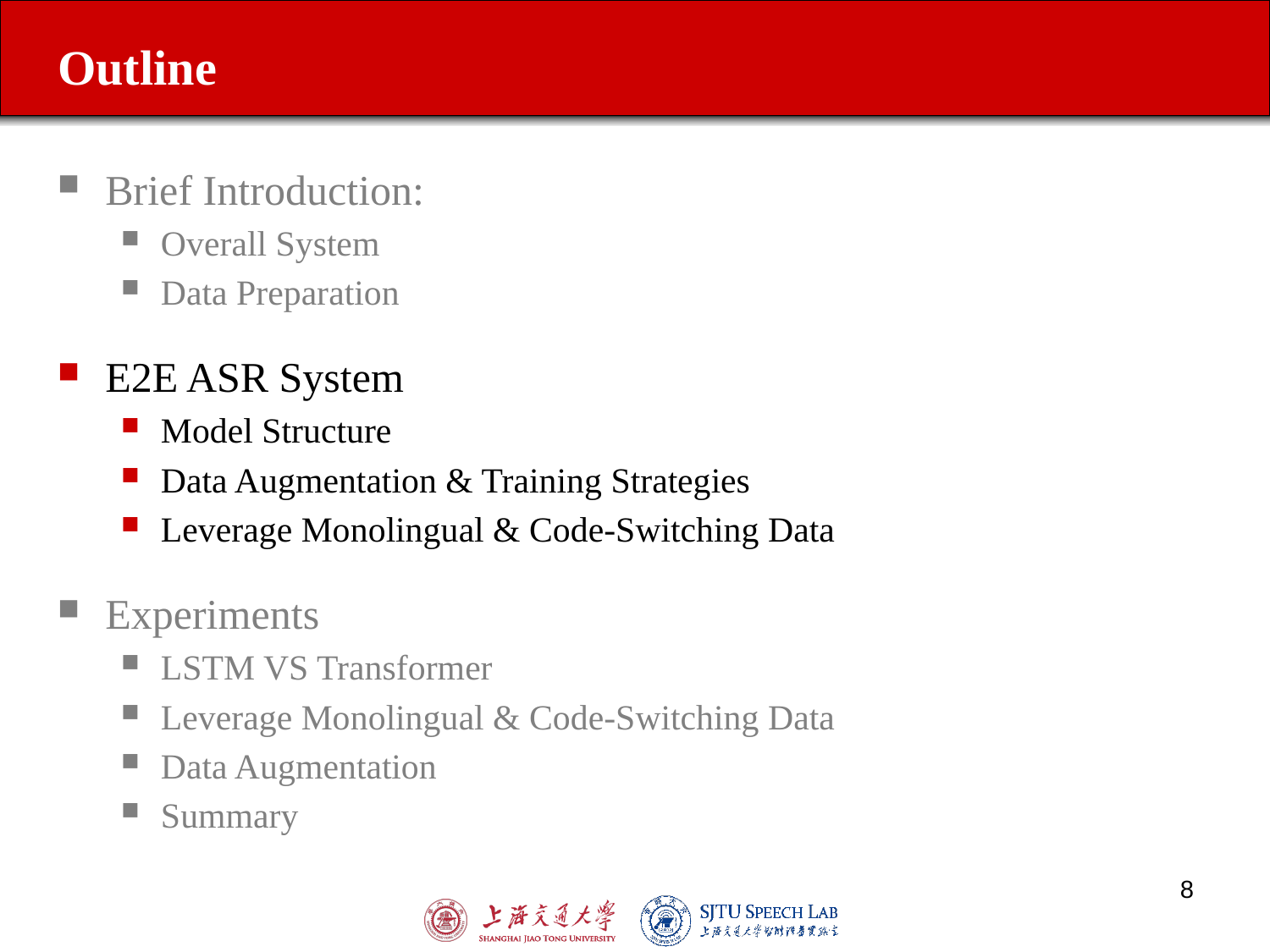

# Outline
Brief Introduction:
Overall System
Data Preparation

E2E ASR System
Model Structure
Data Augmentation & Training Strategies
Leverage Monolingual & Code-Switching Data

Experiments
LSTM VS Transformer
Leverage Monolingual & Code-Switching Data
Data Augmentation
Summary
8